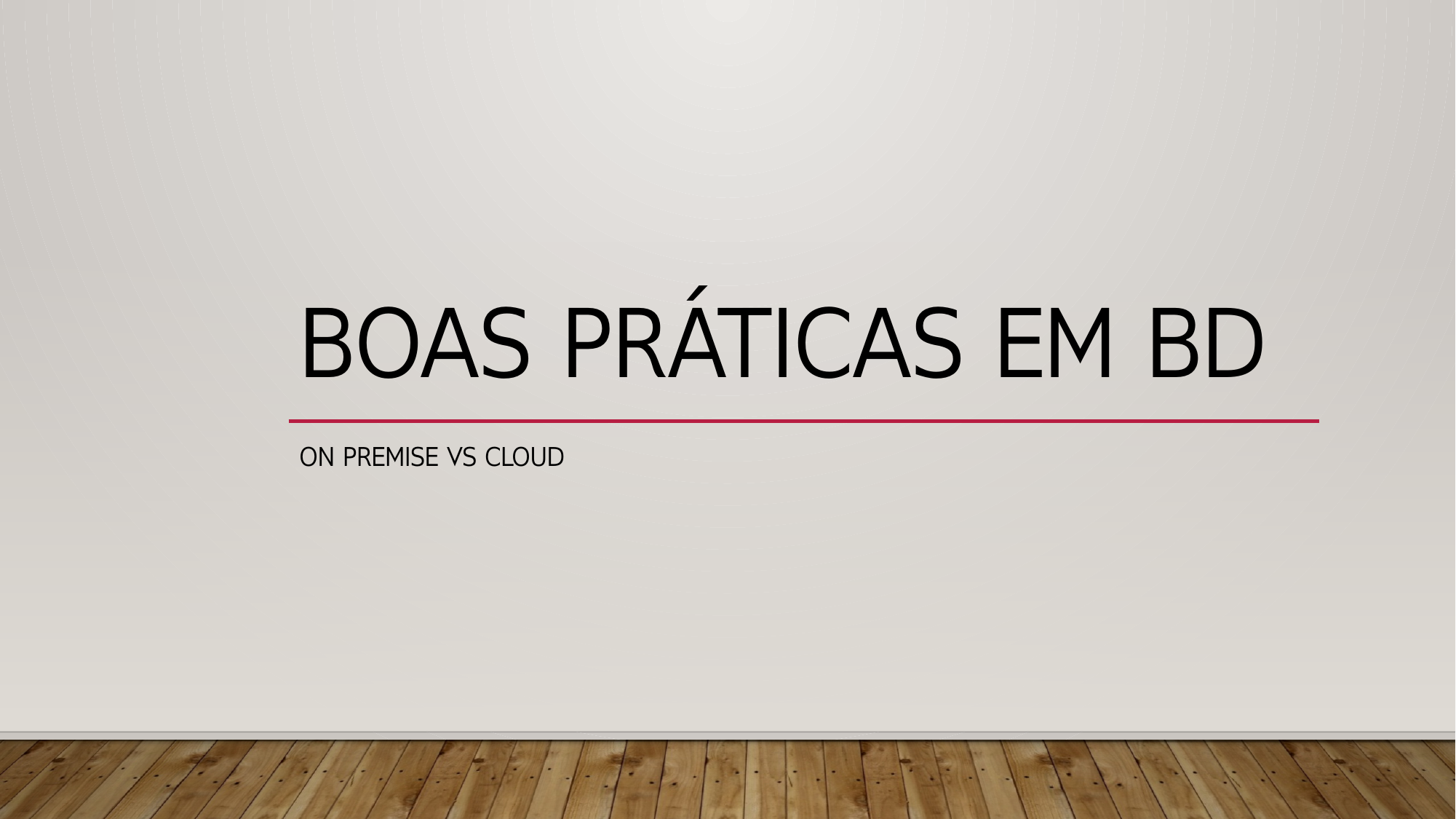

# Boas práticas em BD
On Premise vs Cloud